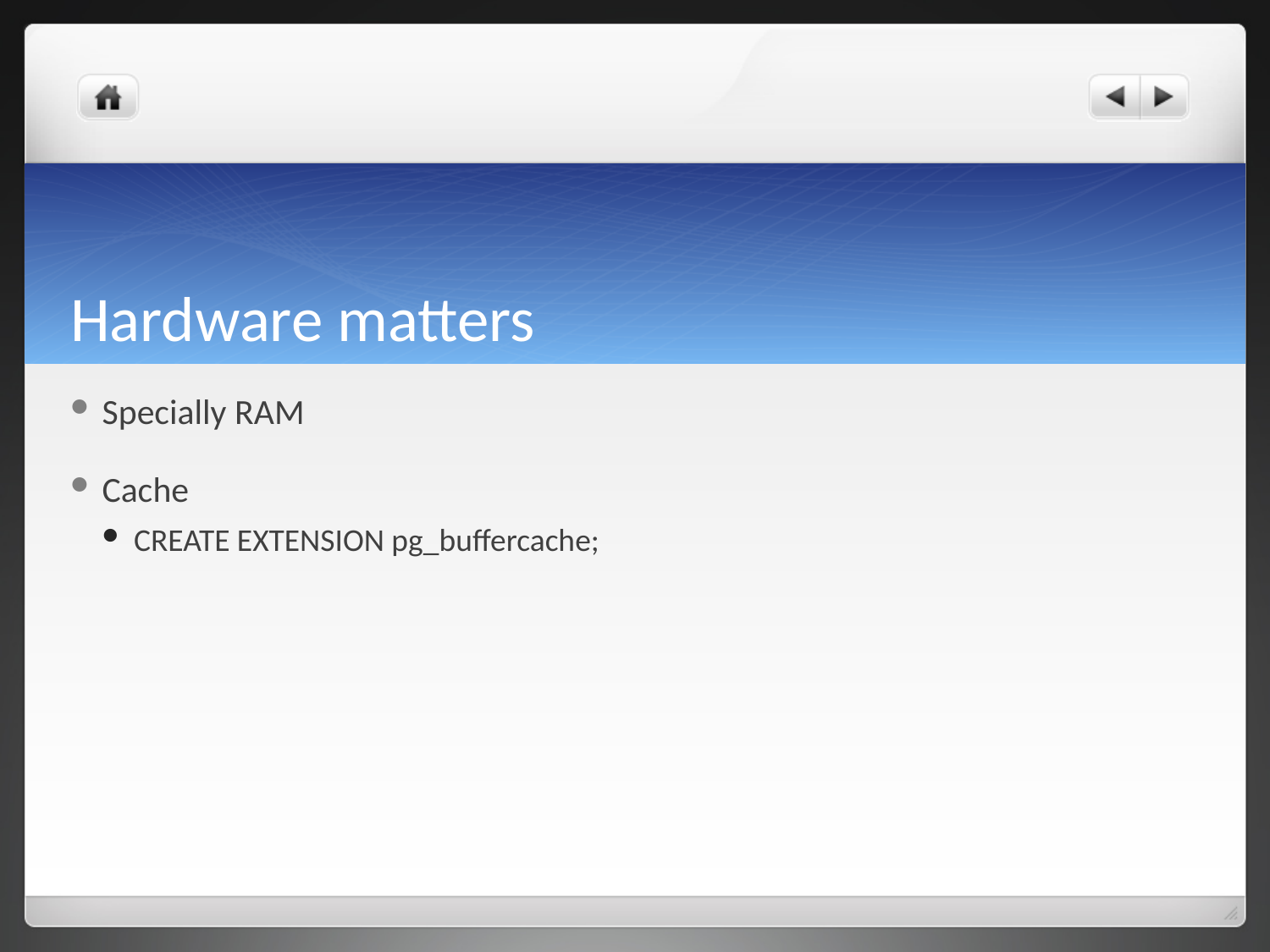

# Hardware matters
Specially RAM
Cache
CREATE EXTENSION pg_buffercache;